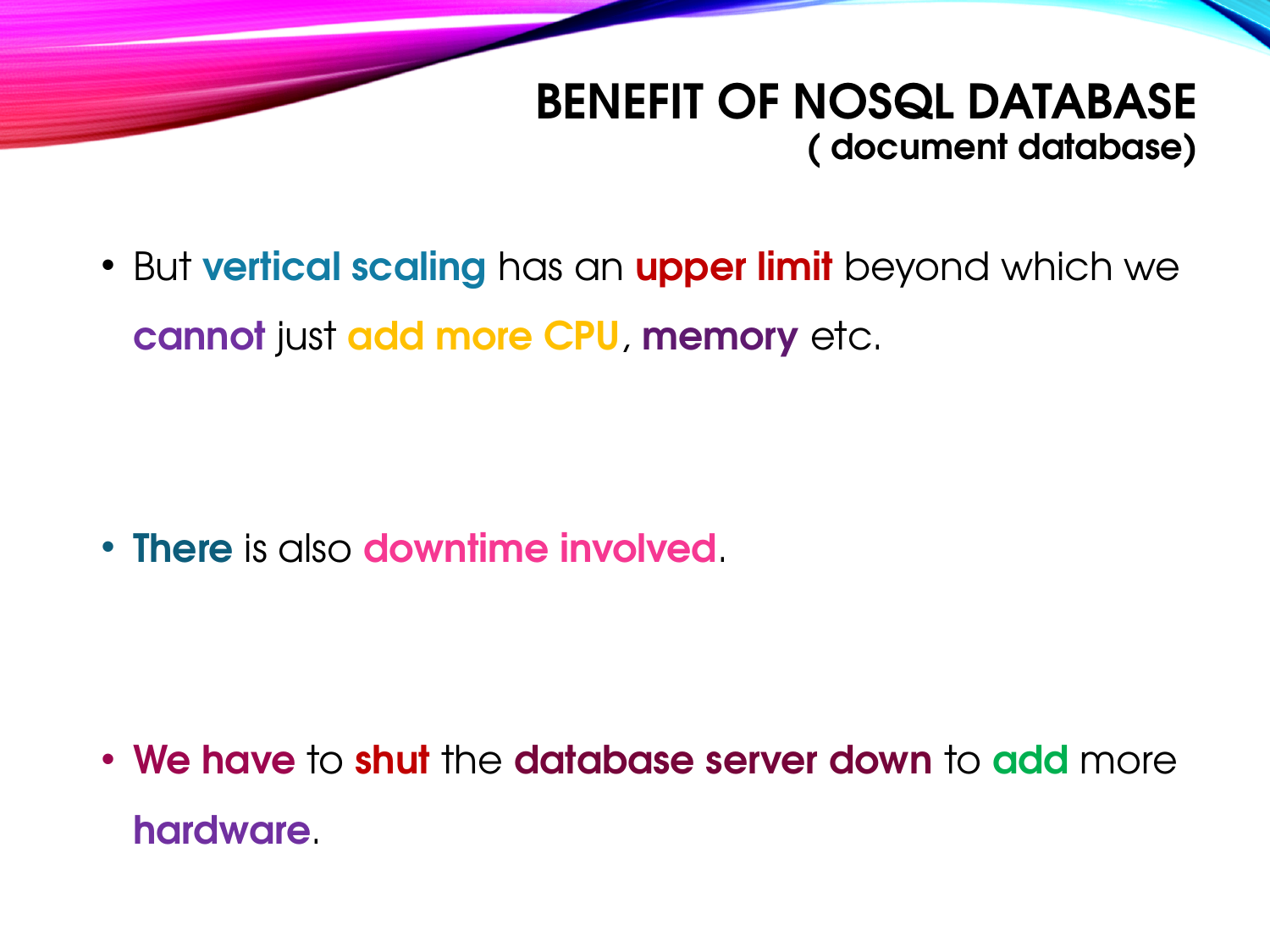

# Benefit of nosql database ( document database)
But vertical scaling has an upper limit beyond which we cannot just add more CPU, memory etc.

There is also downtime involved.

We have to shut the database server down to add more hardware.